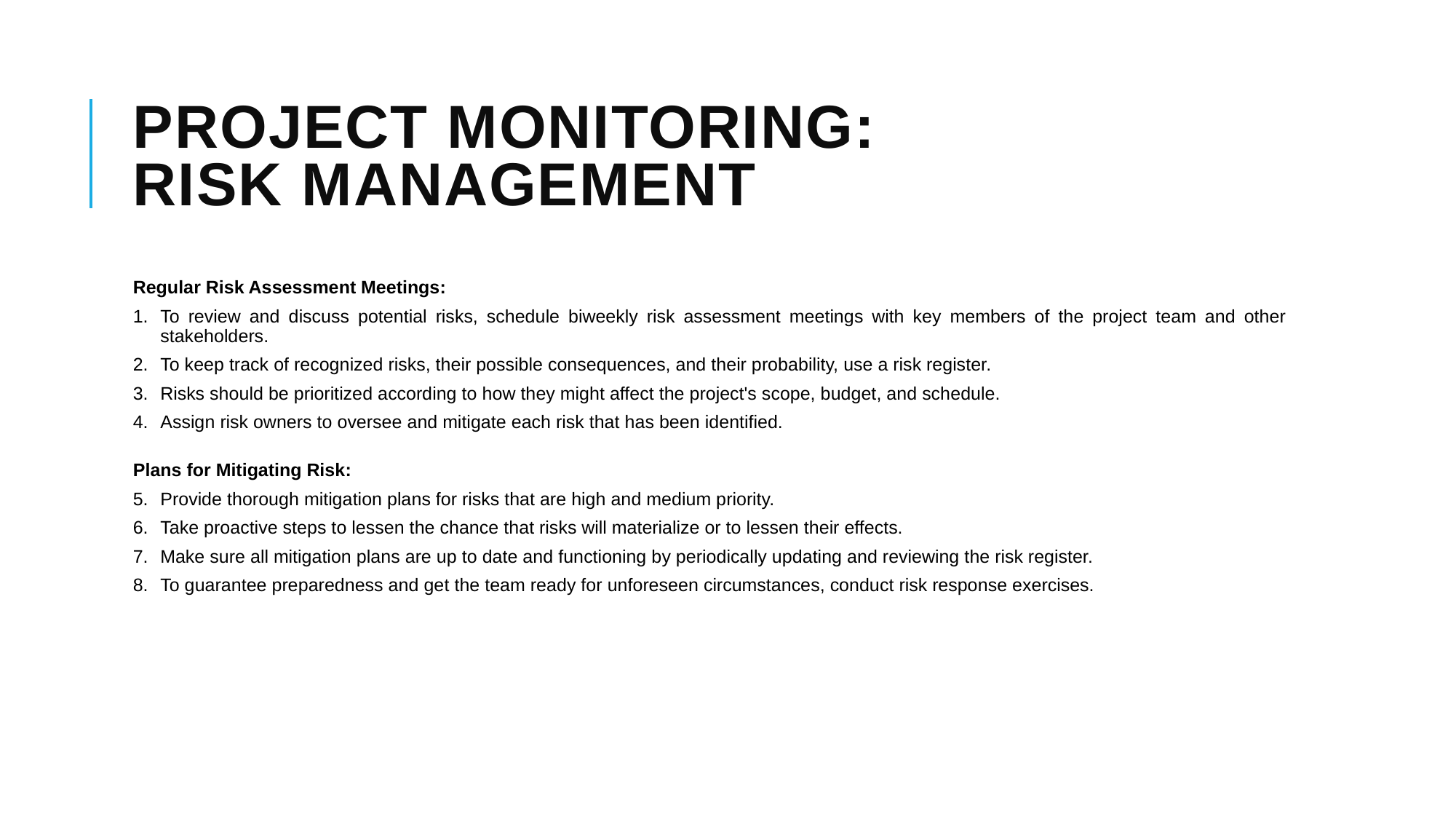

# Project monitoring: risk management
Regular Risk Assessment Meetings:
To review and discuss potential risks, schedule biweekly risk assessment meetings with key members of the project team and other stakeholders.
To keep track of recognized risks, their possible consequences, and their probability, use a risk register.
Risks should be prioritized according to how they might affect the project's scope, budget, and schedule.
Assign risk owners to oversee and mitigate each risk that has been identified.
Plans for Mitigating Risk:
Provide thorough mitigation plans for risks that are high and medium priority.
Take proactive steps to lessen the chance that risks will materialize or to lessen their effects.
Make sure all mitigation plans are up to date and functioning by periodically updating and reviewing the risk register.
To guarantee preparedness and get the team ready for unforeseen circumstances, conduct risk response exercises.